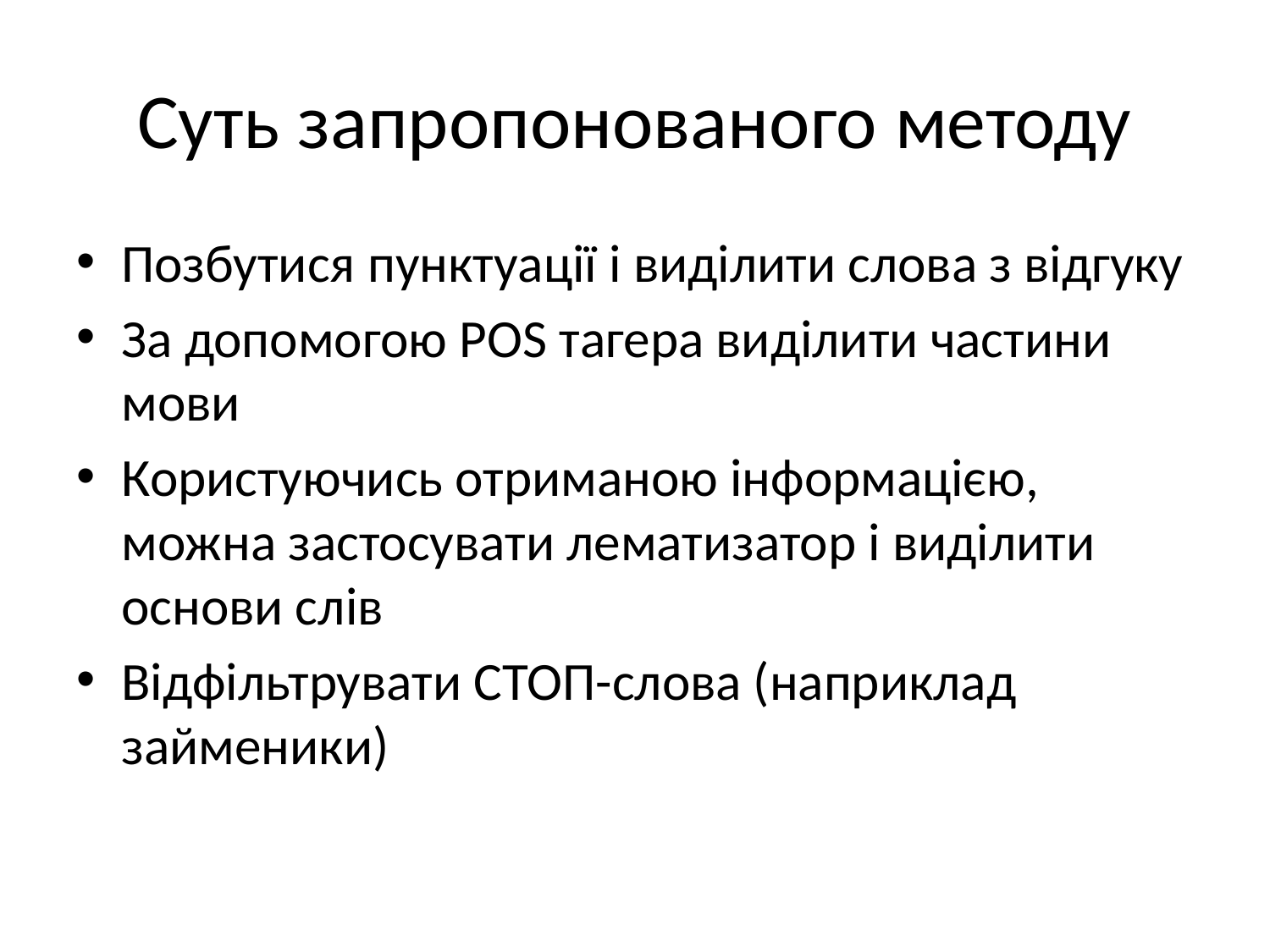

# Суть запропонованого методу
Позбутися пунктуації і виділити слова з відгуку
За допомогою POS тагера виділити частини мови
Користуючись отриманою інформацією, можна застосувати лематизатор і виділити основи слів
Відфільтрувати СТОП-слова (наприклад займеники)